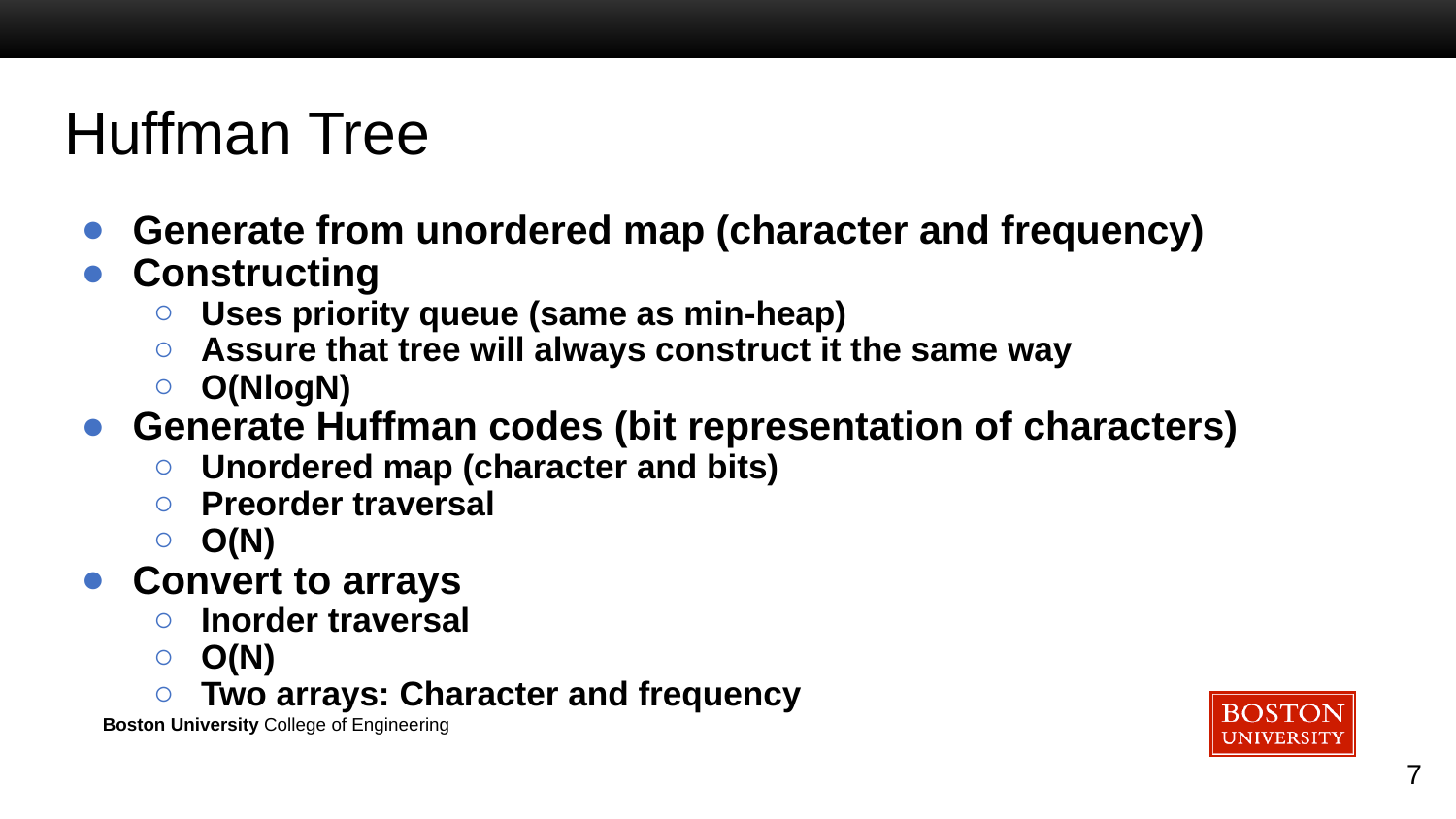

# Huffman Tree
Generate from unordered map (character and frequency)
Constructing
Uses priority queue (same as min-heap)
Assure that tree will always construct it the same way
O(NlogN)
Generate Huffman codes (bit representation of characters)
Unordered map (character and bits)
Preorder traversal
O(N)
Convert to arrays
Inorder traversal
O(N)
Two arrays: Character and frequency
7